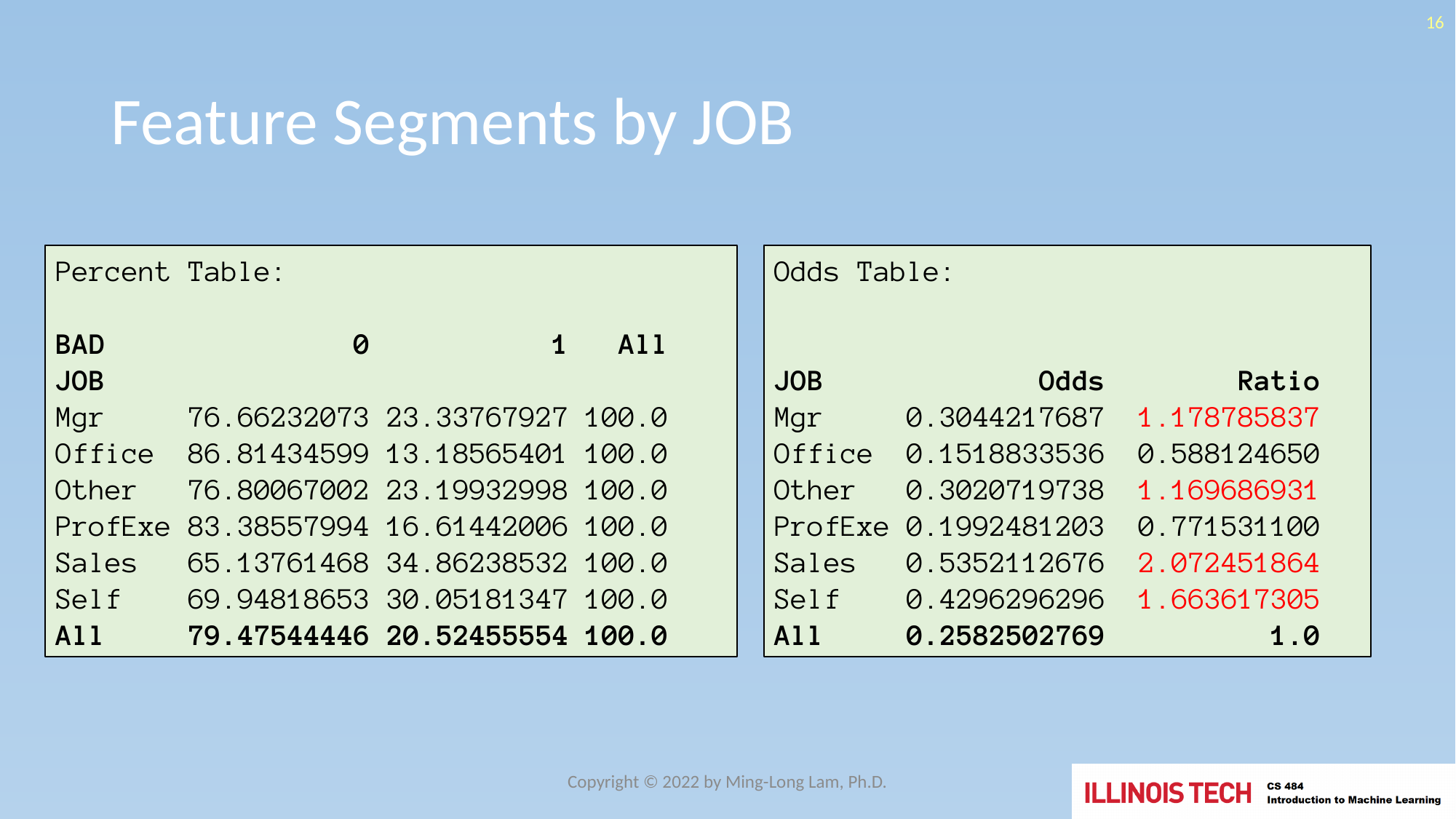

16
# Feature Segments by JOB
Percent Table:

BAD               0           1   All
JOB
Mgr     76.66232073 23.33767927 100.0
Office  86.81434599 13.18565401 100.0
Other   76.80067002 23.19932998 100.0
ProfExe 83.38557994 16.61442006 100.0
Sales   65.13761468 34.86238532 100.0
Self    69.94818653 30.05181347 100.0
All     79.47544446 20.52455554 100.0
Odds Table:

JOB             Odds        Ratio
Mgr     0.3044217687  1.178785837
Office  0.1518833536  0.588124650
Other   0.3020719738  1.169686931
ProfExe 0.1992481203  0.771531100
Sales   0.5352112676  2.072451864
Self    0.4296296296  1.663617305
All     0.2582502769          1.0
Copyright © 2022 by Ming-Long Lam, Ph.D.